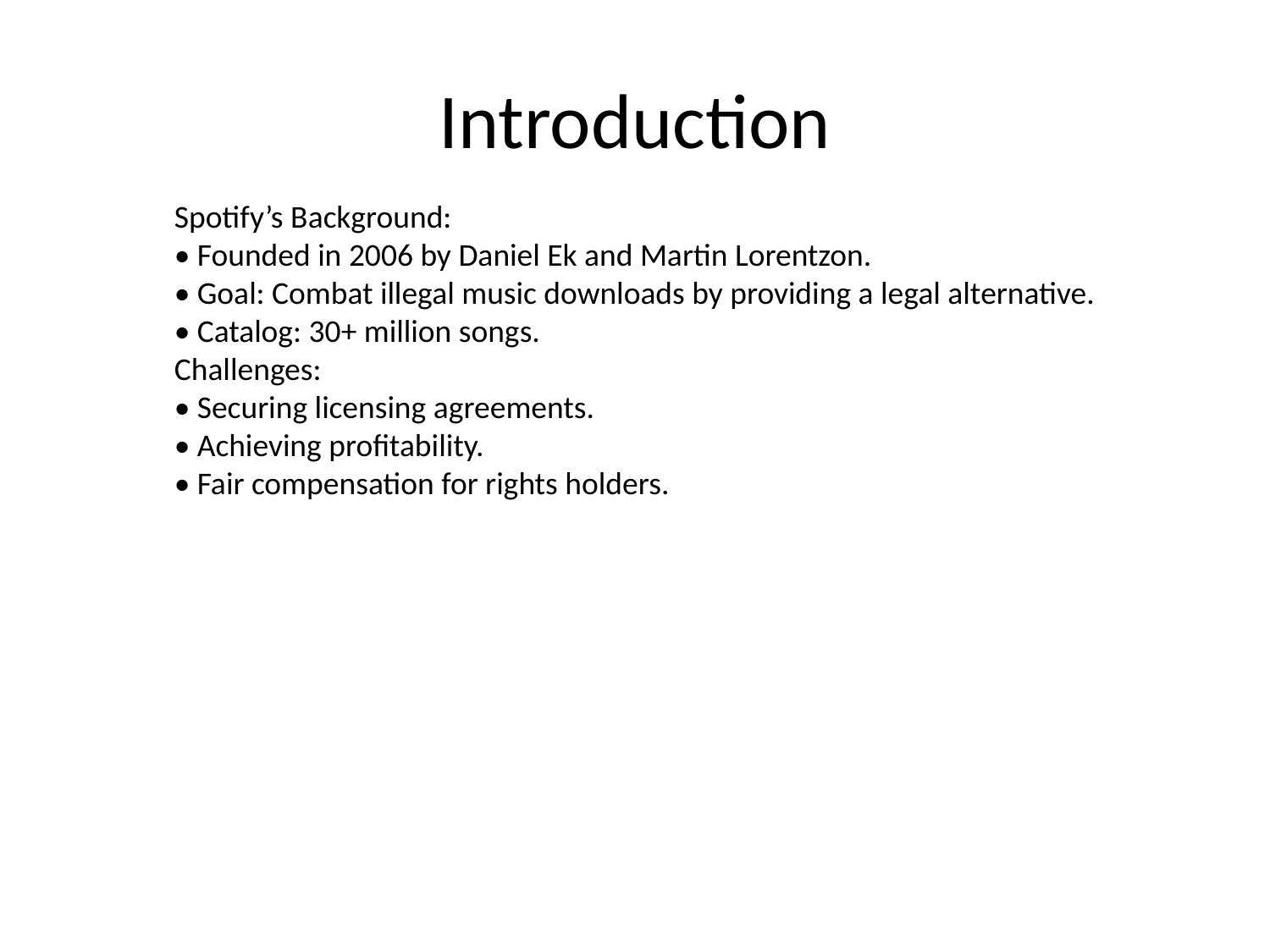

# Introduction
Spotify’s Background:
• Founded in 2006 by Daniel Ek and Martin Lorentzon.
• Goal: Combat illegal music downloads by providing a legal alternative.
• Catalog: 30+ million songs.
Challenges:
• Securing licensing agreements.
• Achieving profitability.
• Fair compensation for rights holders.